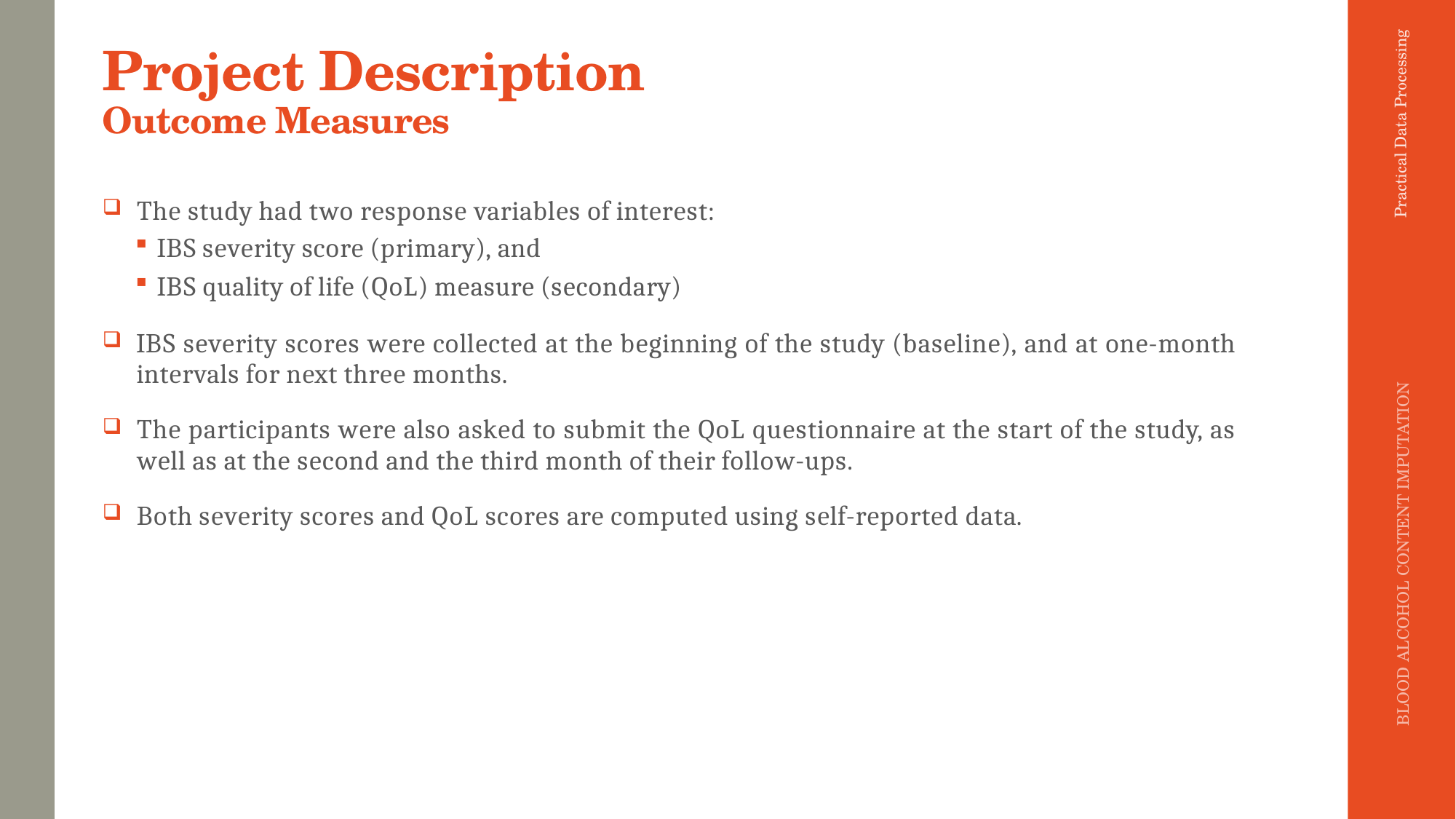

# Project Description Outcome Measures
Practical Data Processing
The study had two response variables of interest:
IBS severity score (primary), and
IBS quality of life (QoL) measure (secondary)
IBS severity scores were collected at the beginning of the study (baseline), and at one-month intervals for next three months.
The participants were also asked to submit the QoL questionnaire at the start of the study, as well as at the second and the third month of their follow-ups.
Both severity scores and QoL scores are computed using self-reported data.